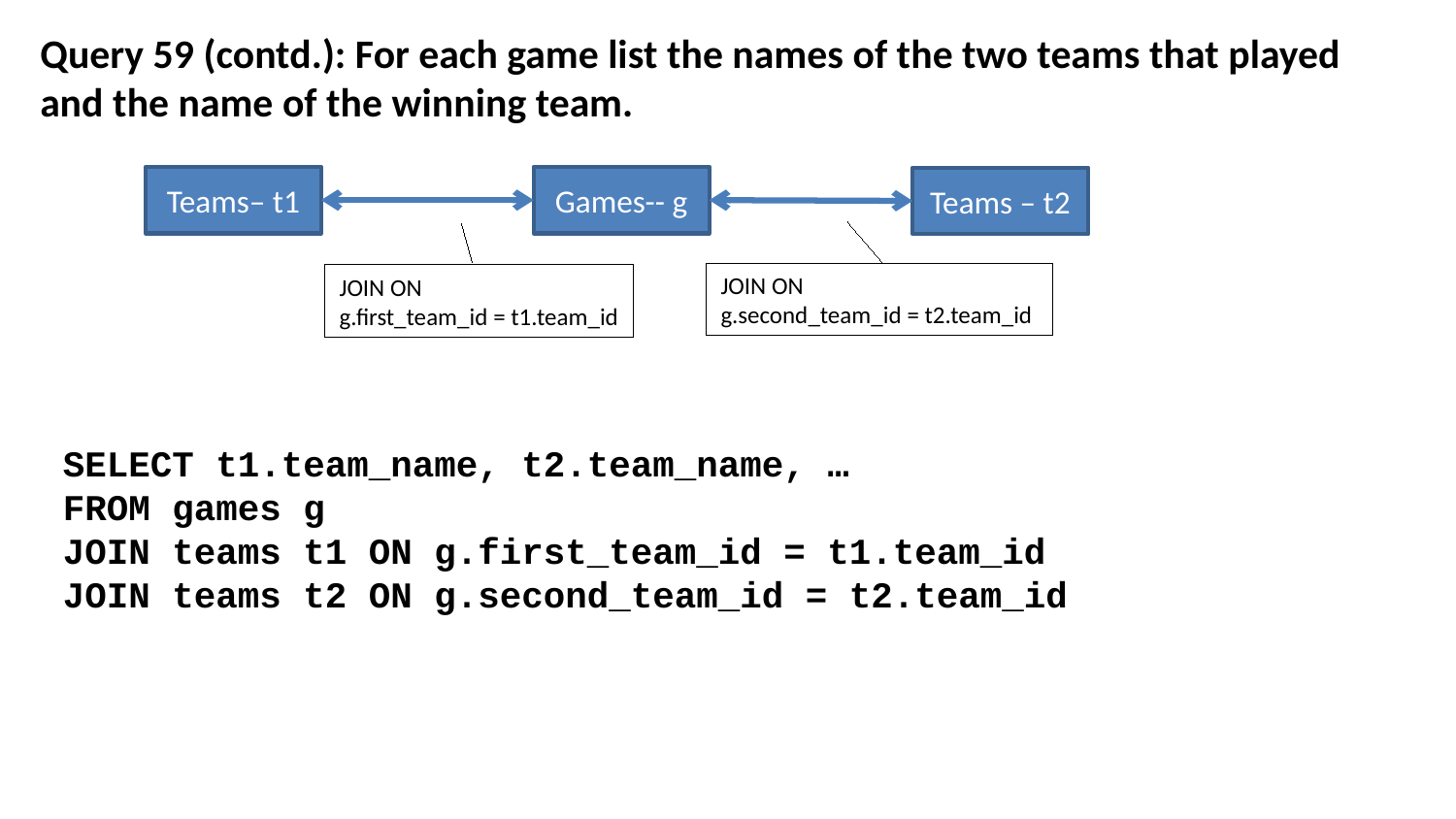

Query 59 (contd.): For each game list the names of the two teams that played and the name of the winning team.

Teams– t1
Games-- g
Teams – t2
JOIN ON
g.second_team_id = t2.team_id
JOIN ON
g.first_team_id = t1.team_id
SELECT t1.team_name, t2.team_name, …
FROM games g
JOIN teams t1 ON g.first_team_id = t1.team_id
JOIN teams t2 ON g.second_team_id = t2.team_id